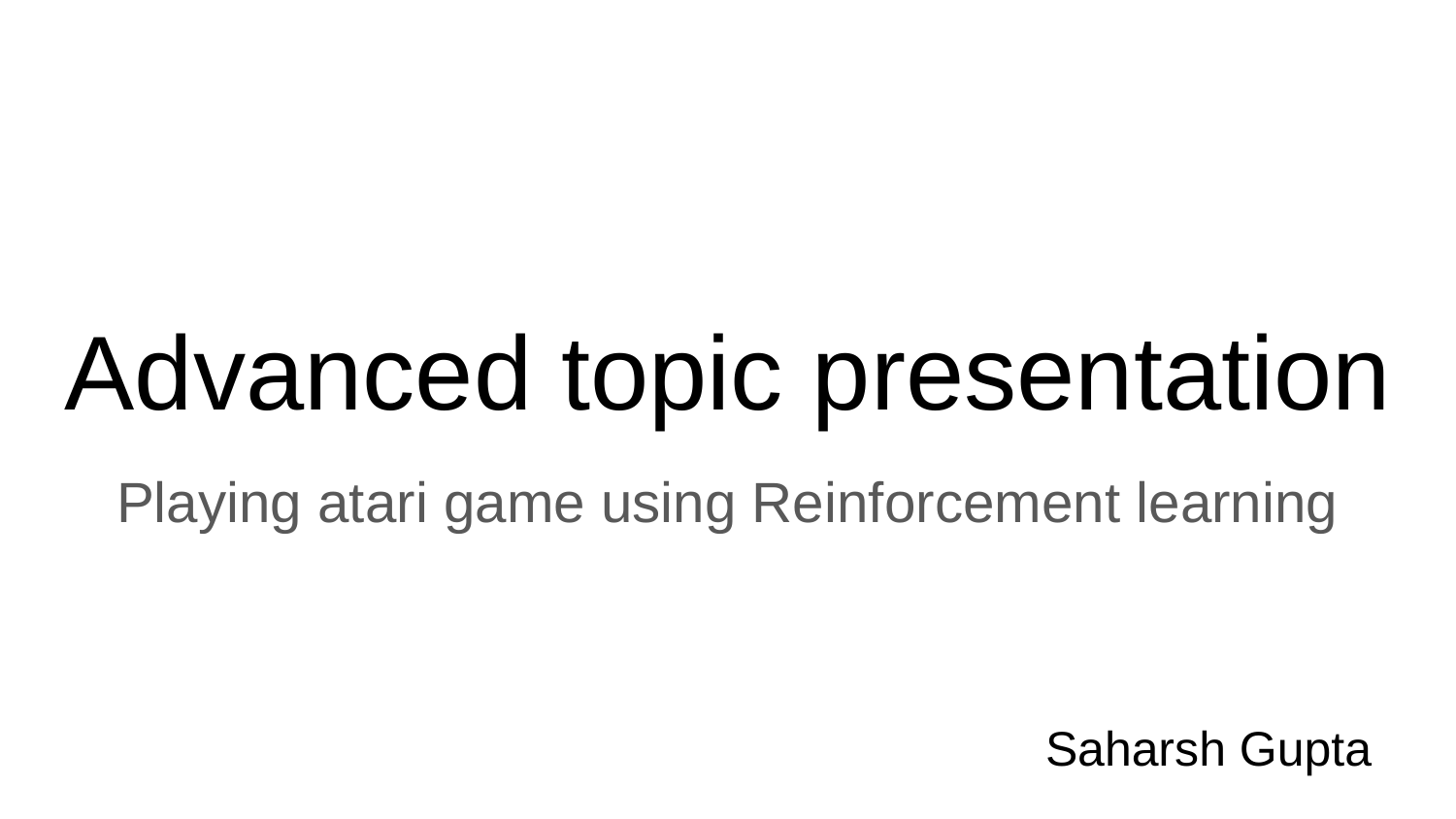

# Advanced topic presentation
Playing atari game using Reinforcement learning
Saharsh Gupta